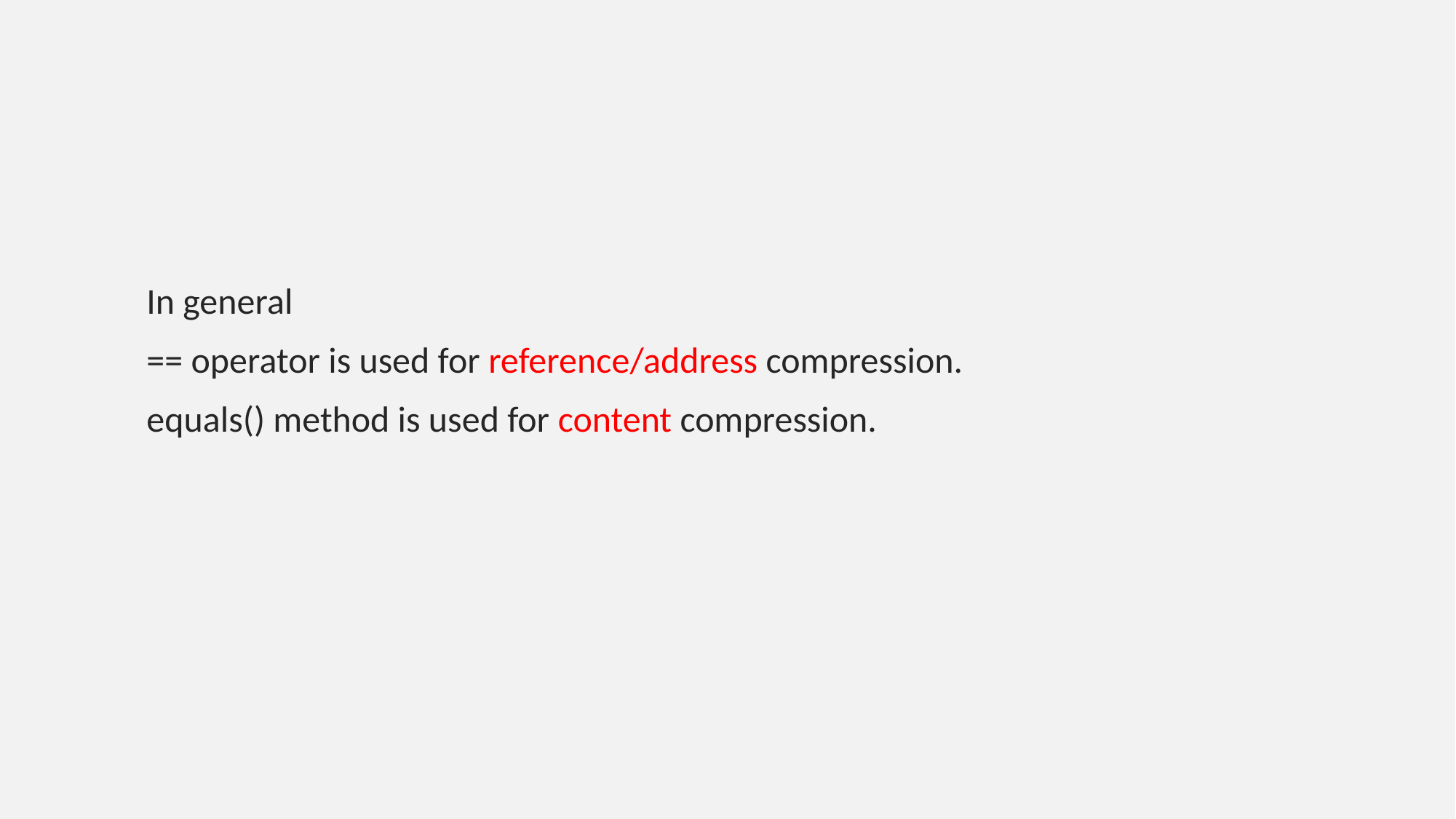

In general
== operator is used for reference/address compression.
equals() method is used for content compression.